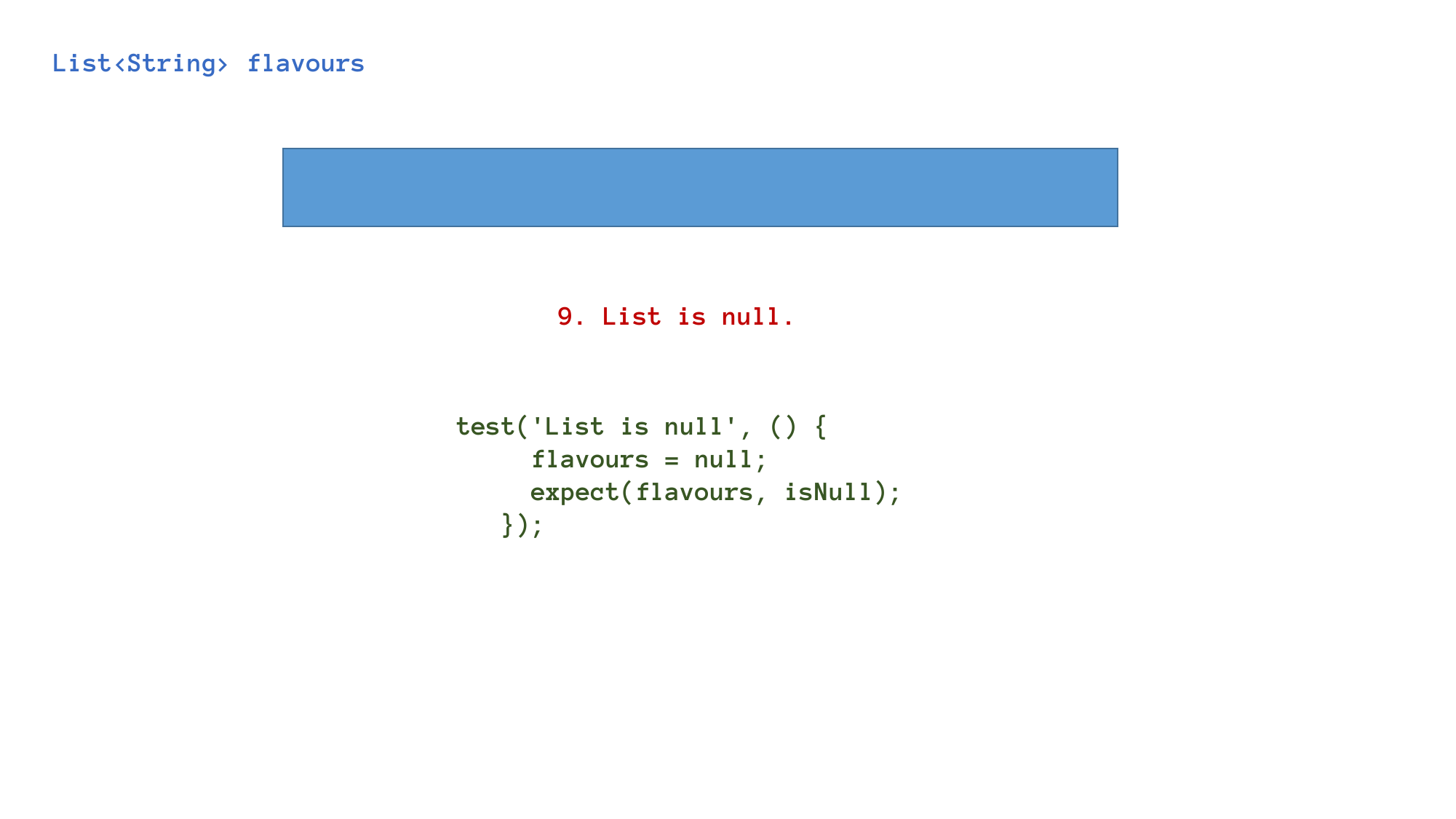

List<String> flavours

9. List is null.
 test('List is null', () {
      flavours = null;
      expect(flavours, isNull);
    });